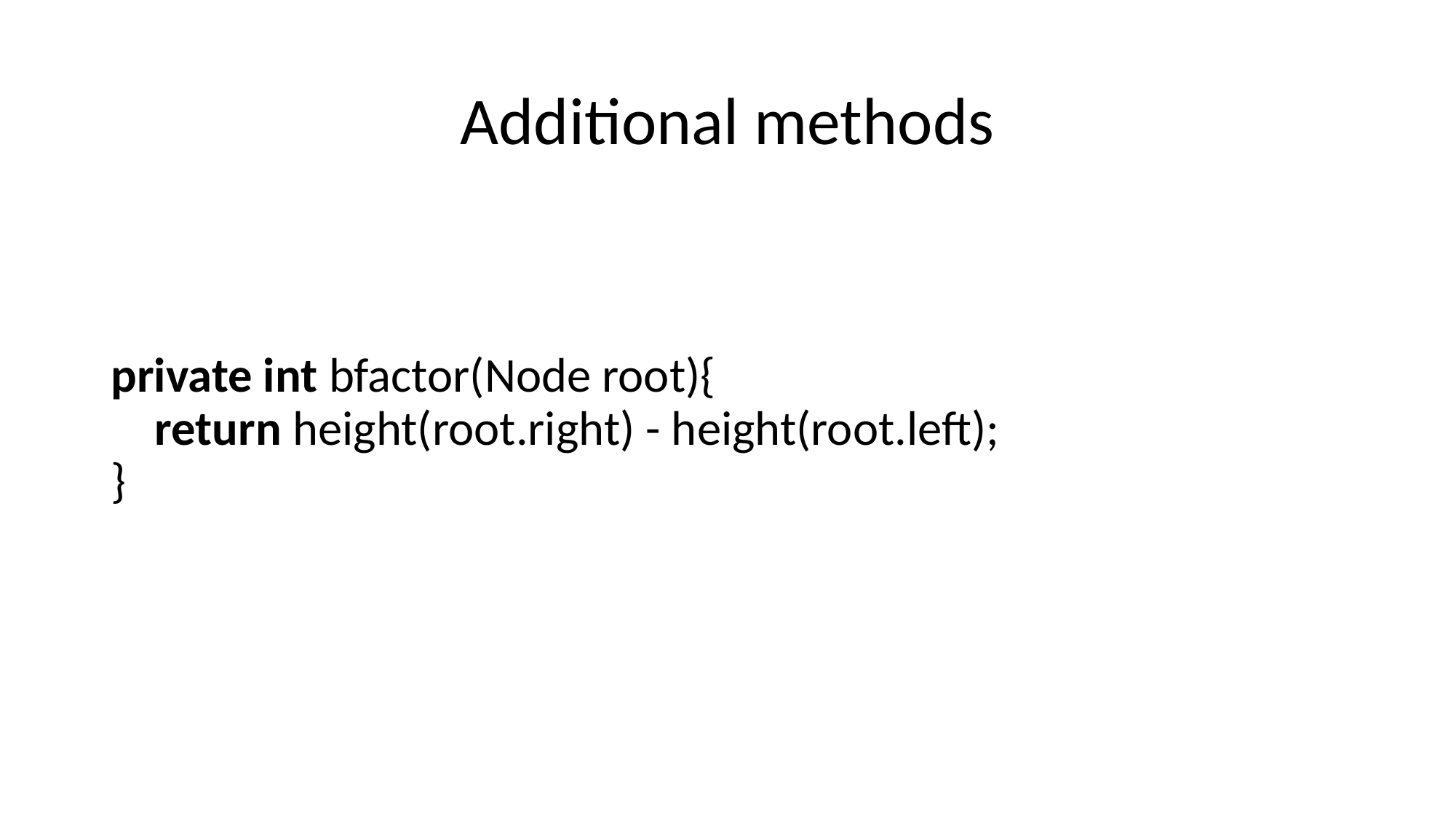

# Additional methods

private int bfactor(Node root){
    return height(root.right) - height(root.left);
}